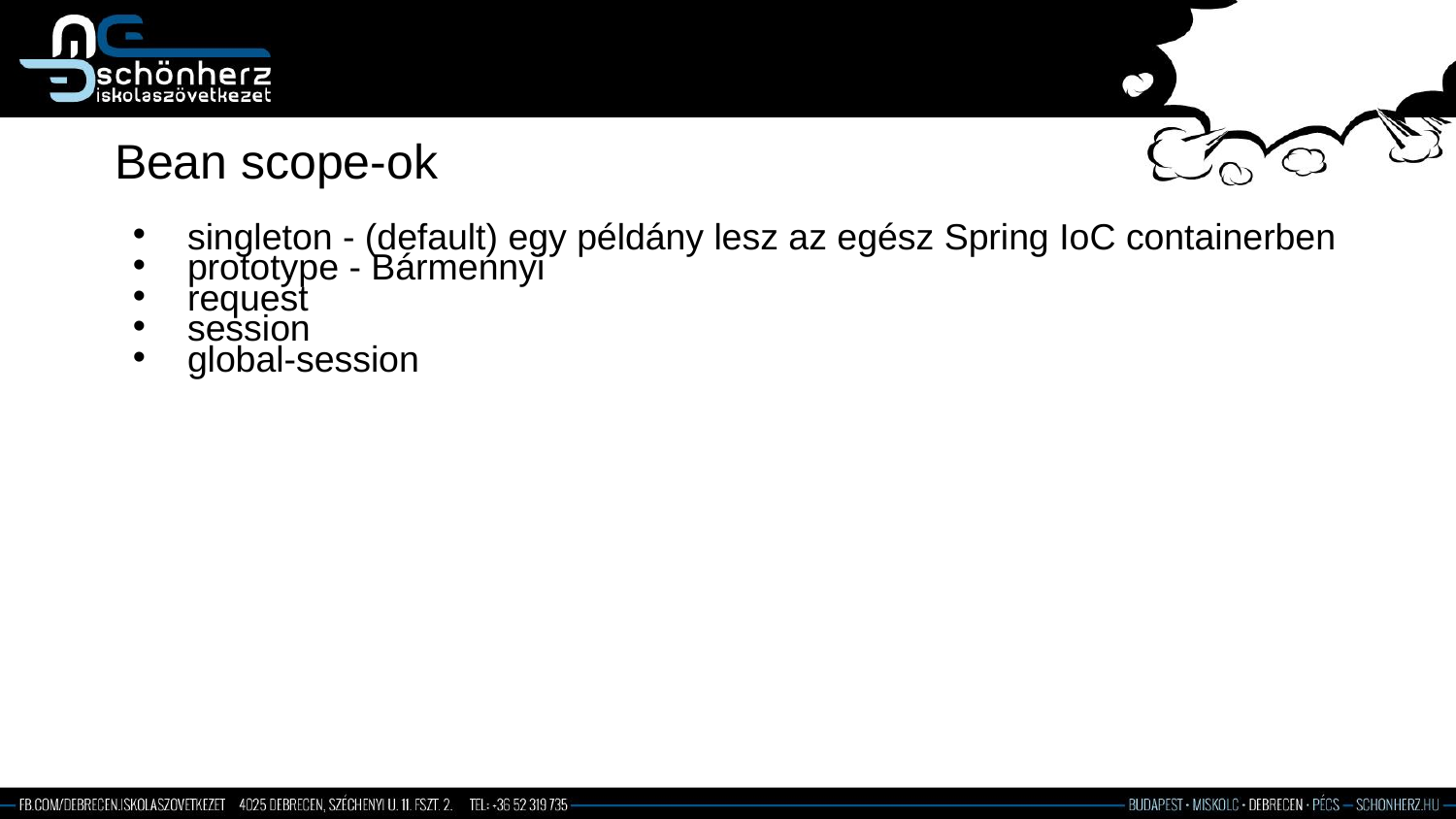

# Bean scope-ok
singleton - (default) egy példány lesz az egész Spring IoC containerben
prototype - Bármennyi
request
session
global-session